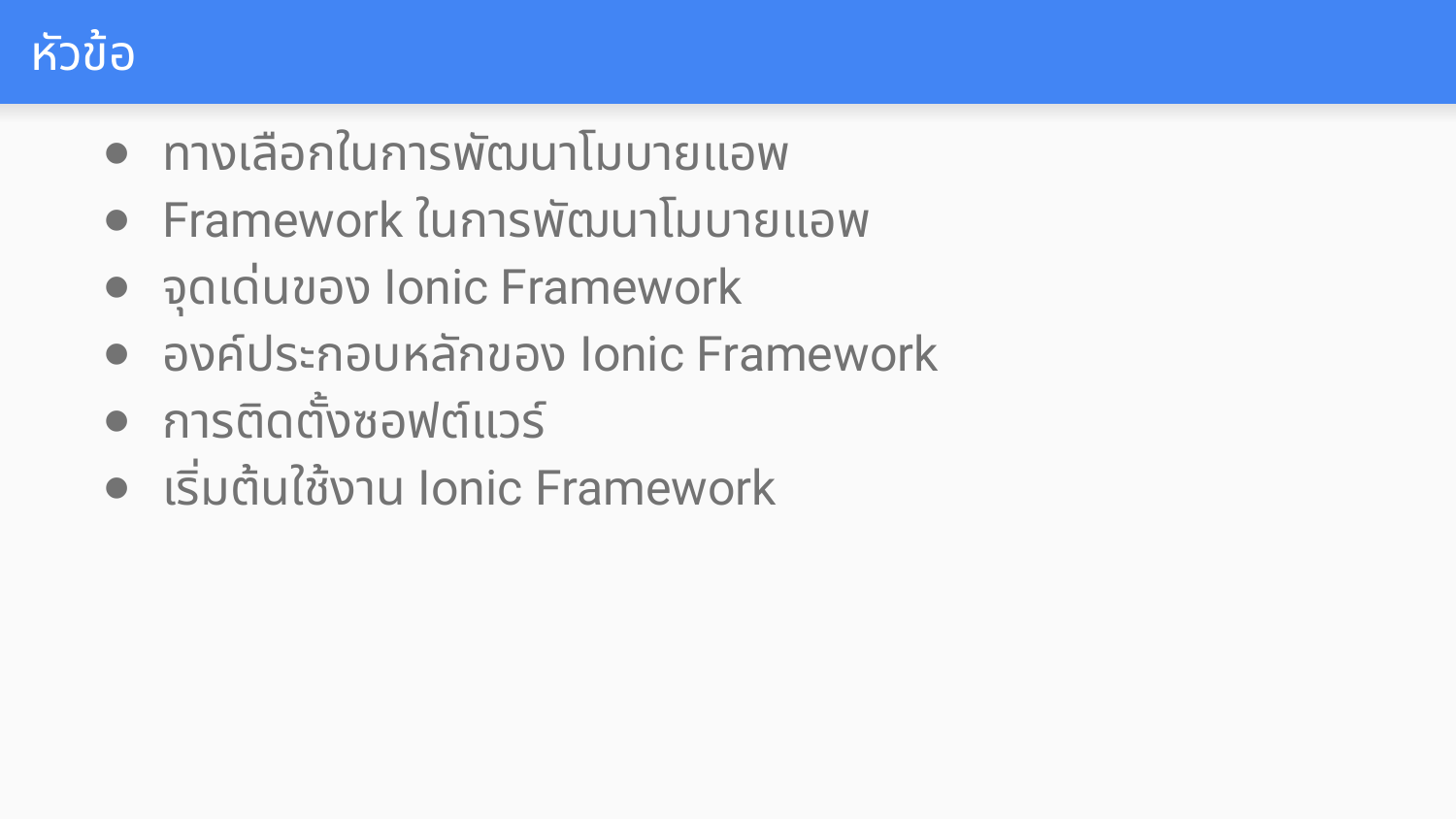

# หัวข้อ
ทางเลือกในการพัฒนาโมบายแอพ
Framework ในการพัฒนาโมบายแอพ
จุดเด่นของ Ionic Framework
องค์ประกอบหลักของ Ionic Framework
การติดตั้งซอฟต์แวร์
เริ่มต้นใช้งาน Ionic Framework